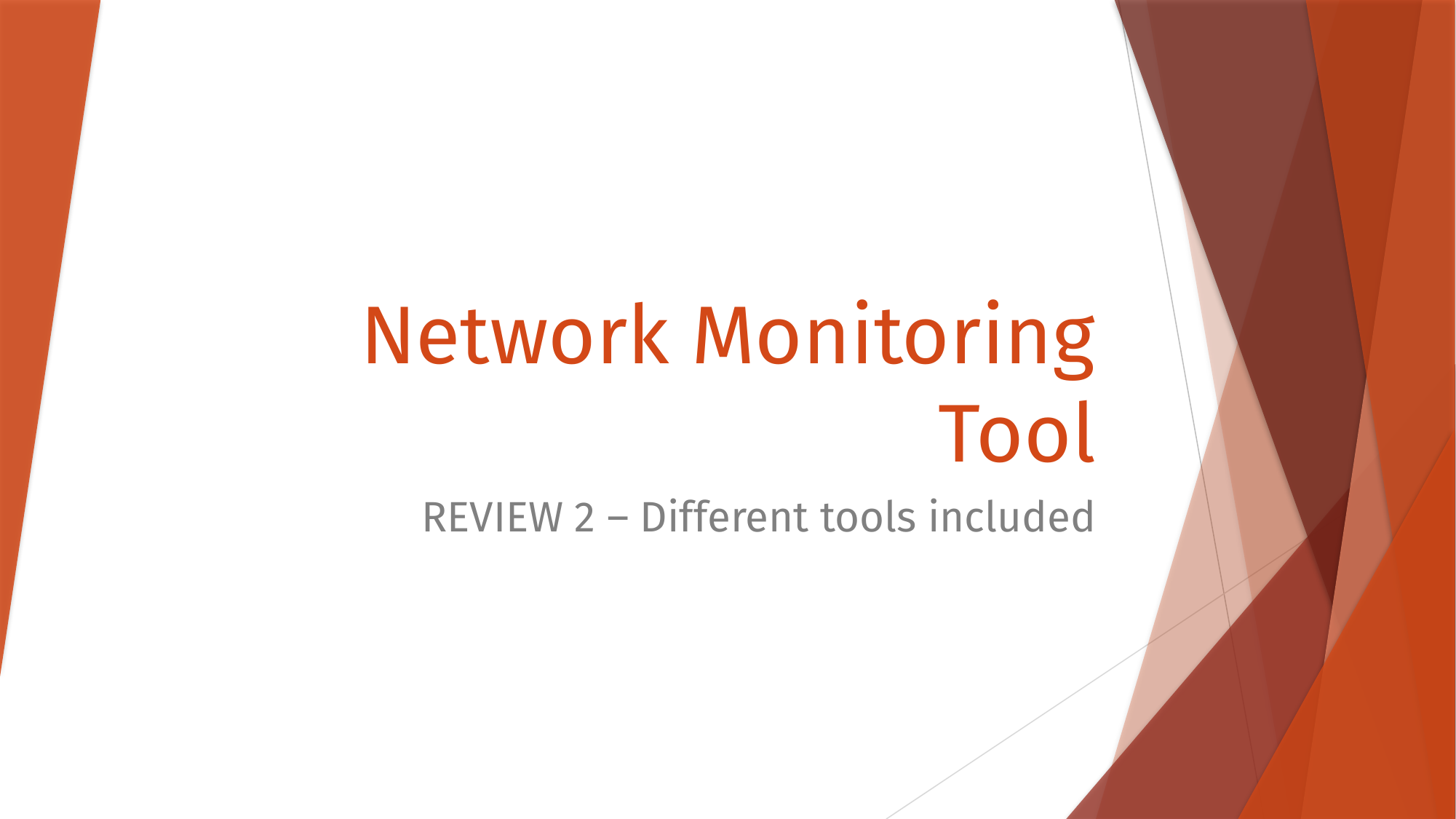

# Network Monitoring Tool
REVIEW 2 – Different tools included